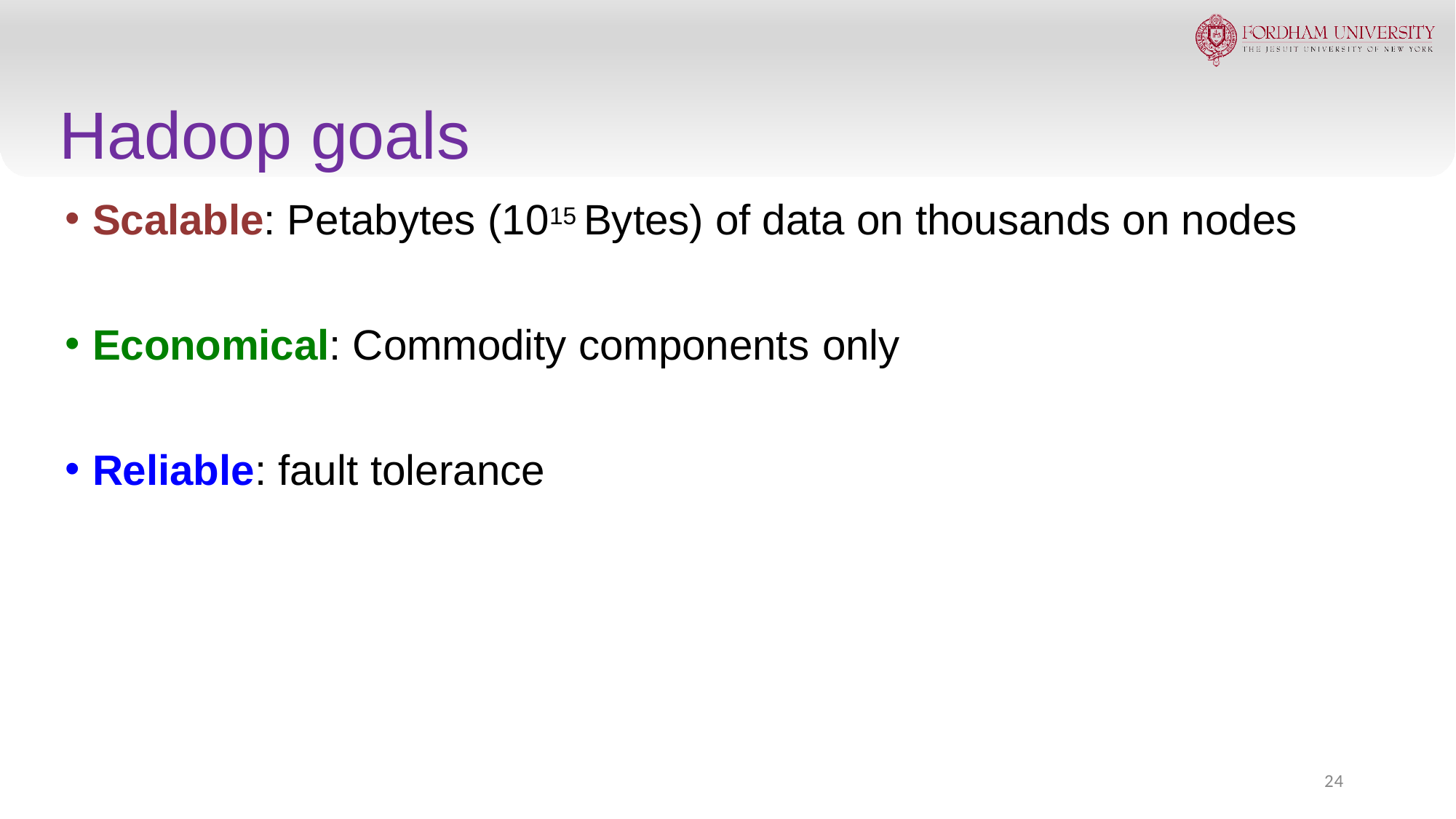

# Hadoop goals
Scalable: Petabytes (1015 Bytes) of data on thousands on nodes

Economical: Commodity components only

Reliable: fault tolerance
24